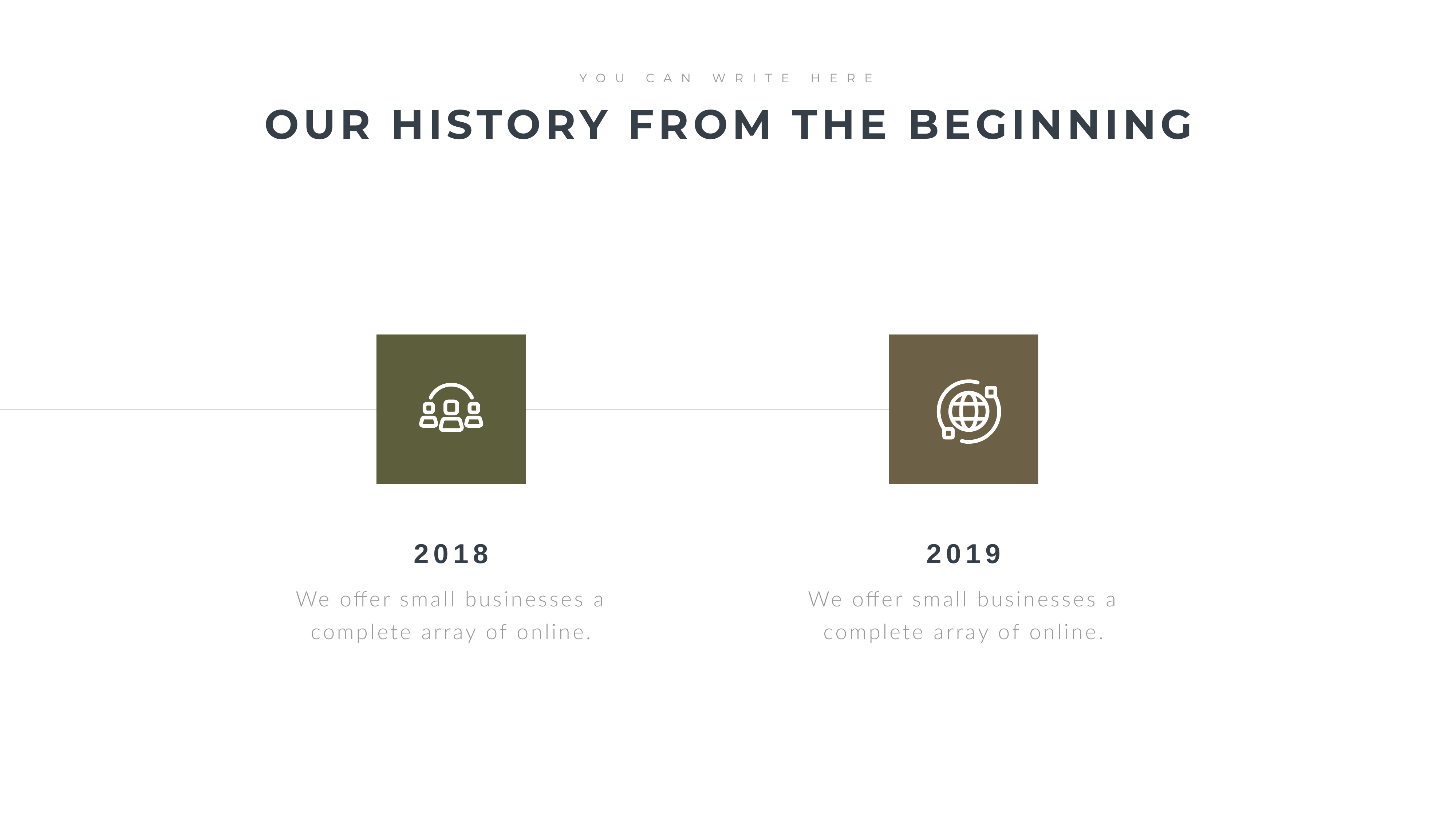

YOU CAN WRITE HERE
OUR HISTORY FROM THE BEGINNING

2018
We offer small businesses a complete array of online.
2019
We offer small businesses a complete array of online.